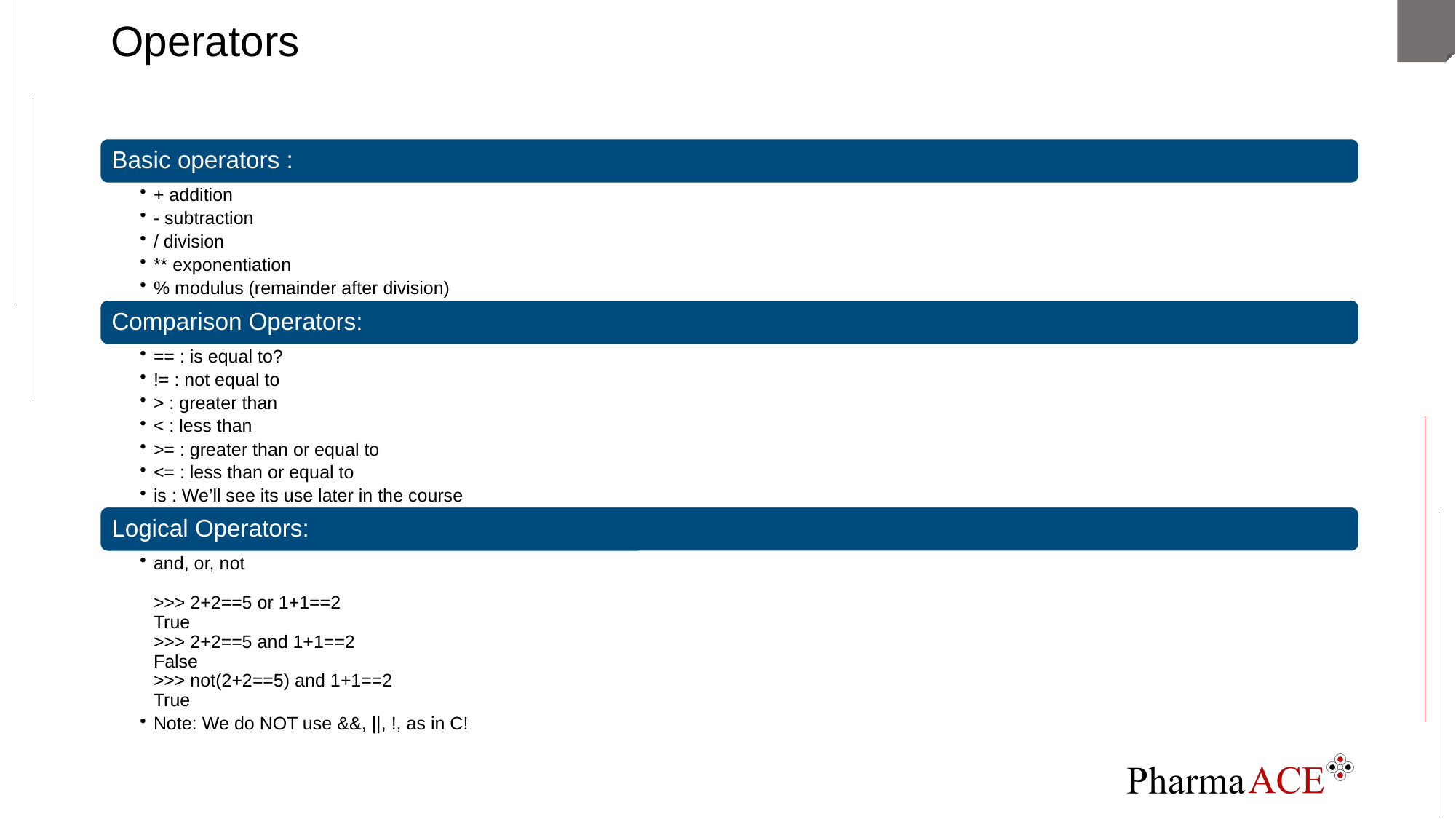

# Operators
Basic operators :
+ addition
- subtraction
/ division
** exponentiation
% modulus (remainder after division)‏
Comparison Operators:
== : is equal to?
!= : not equal to
> : greater than
< : less than
>= : greater than or equal to
<= : less than or equal to
is : We’ll see its use later in the course
Logical Operators:
and, or, not
>>> 2+2==5 or 1+1==2
True
>>> 2+2==5 and 1+1==2
False
>>> not(2+2==5) and 1+1==2
True
Note: We do NOT use &&, ||, !, as in C!